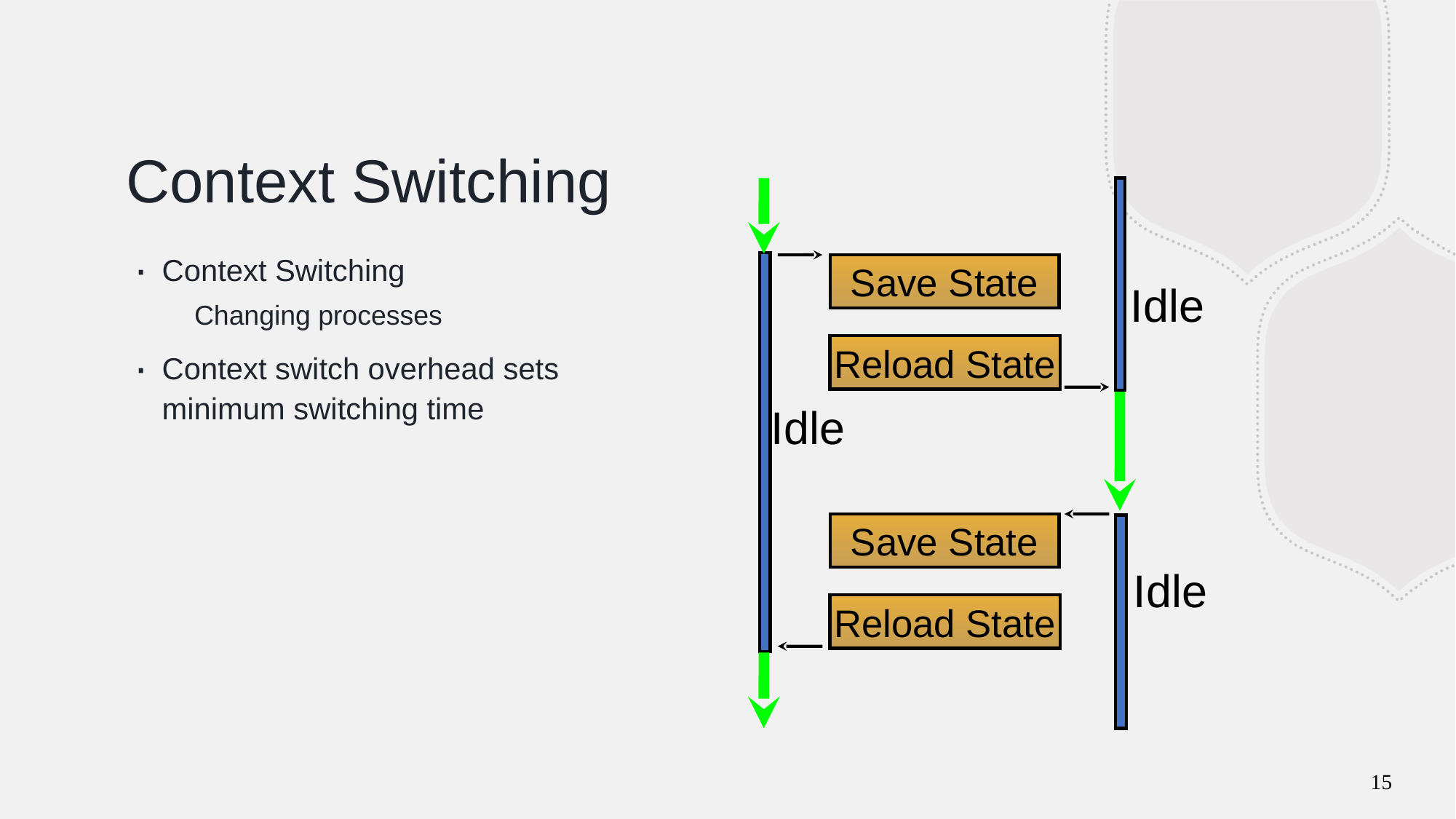

# Context Switching

Save State
Reload State

Save State

Reload State

Idle
Idle
Idle
Context Switching
Changing processes
Context switch overhead sets minimum switching time
15